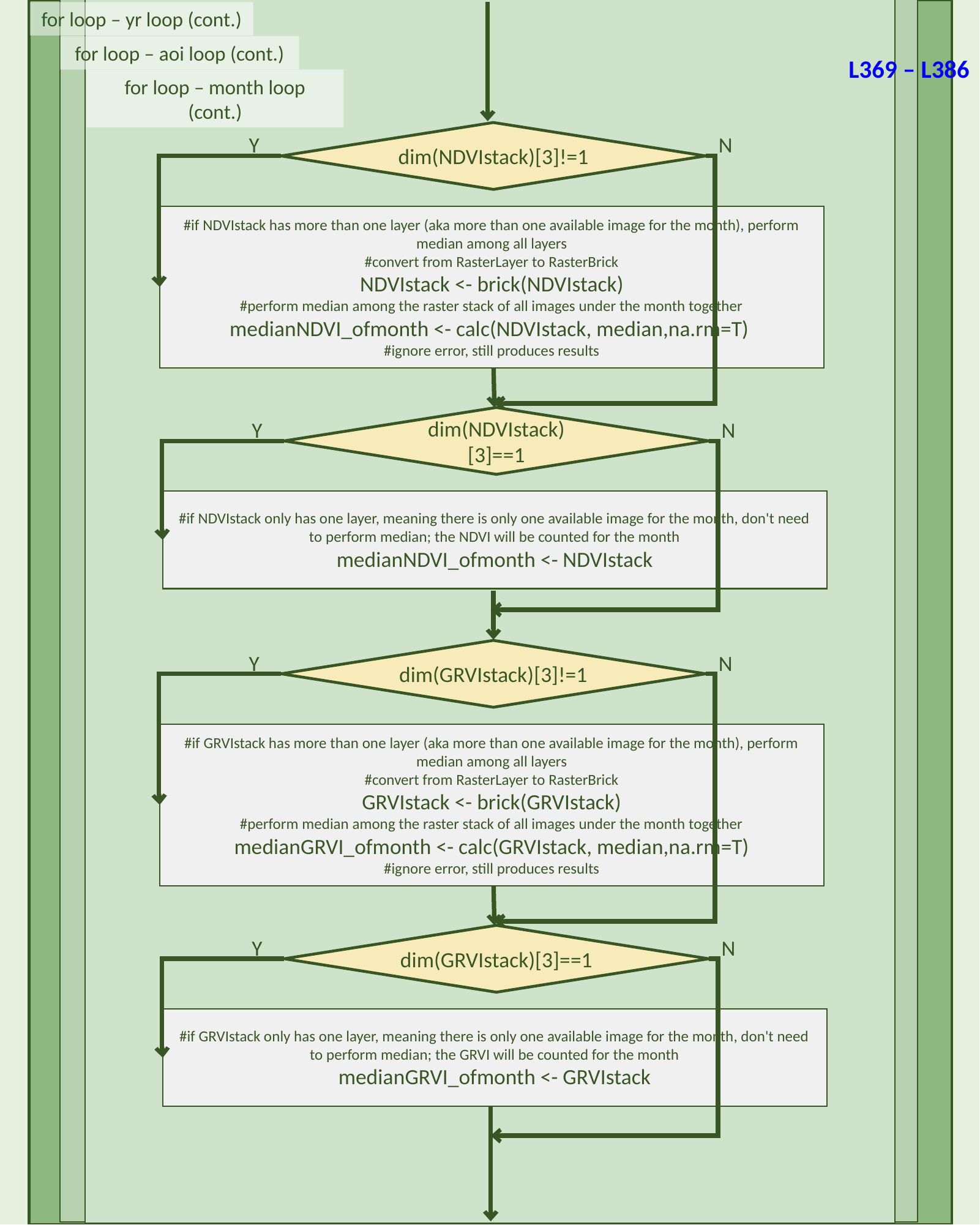

for loop – yr loop (cont.)
for loop – aoi loop (cont.)
L369 – L386
for loop – month loop (cont.)
dim(NDVIstack)[3]!=1
N
Y
#if NDVIstack has more than one layer (aka more than one available image for the month), perform median among all layers
#convert from RasterLayer to RasterBrick
NDVIstack <- brick(NDVIstack)
#perform median among the raster stack of all images under the month together
medianNDVI_ofmonth <- calc(NDVIstack, median,na.rm=T)
#ignore error, still produces results
dim(NDVIstack)[3]==1
N
Y
#if NDVIstack only has one layer, meaning there is only one available image for the month, don't need to perform median; the NDVI will be counted for the month
medianNDVI_ofmonth <- NDVIstack
dim(GRVIstack)[3]!=1
N
Y
#if GRVIstack has more than one layer (aka more than one available image for the month), perform median among all layers
#convert from RasterLayer to RasterBrick
GRVIstack <- brick(GRVIstack)
#perform median among the raster stack of all images under the month together
medianGRVI_ofmonth <- calc(GRVIstack, median,na.rm=T)
#ignore error, still produces results
dim(GRVIstack)[3]==1
N
Y
#if GRVIstack only has one layer, meaning there is only one available image for the month, don't need to perform median; the GRVI will be counted for the month
medianGRVI_ofmonth <- GRVIstack